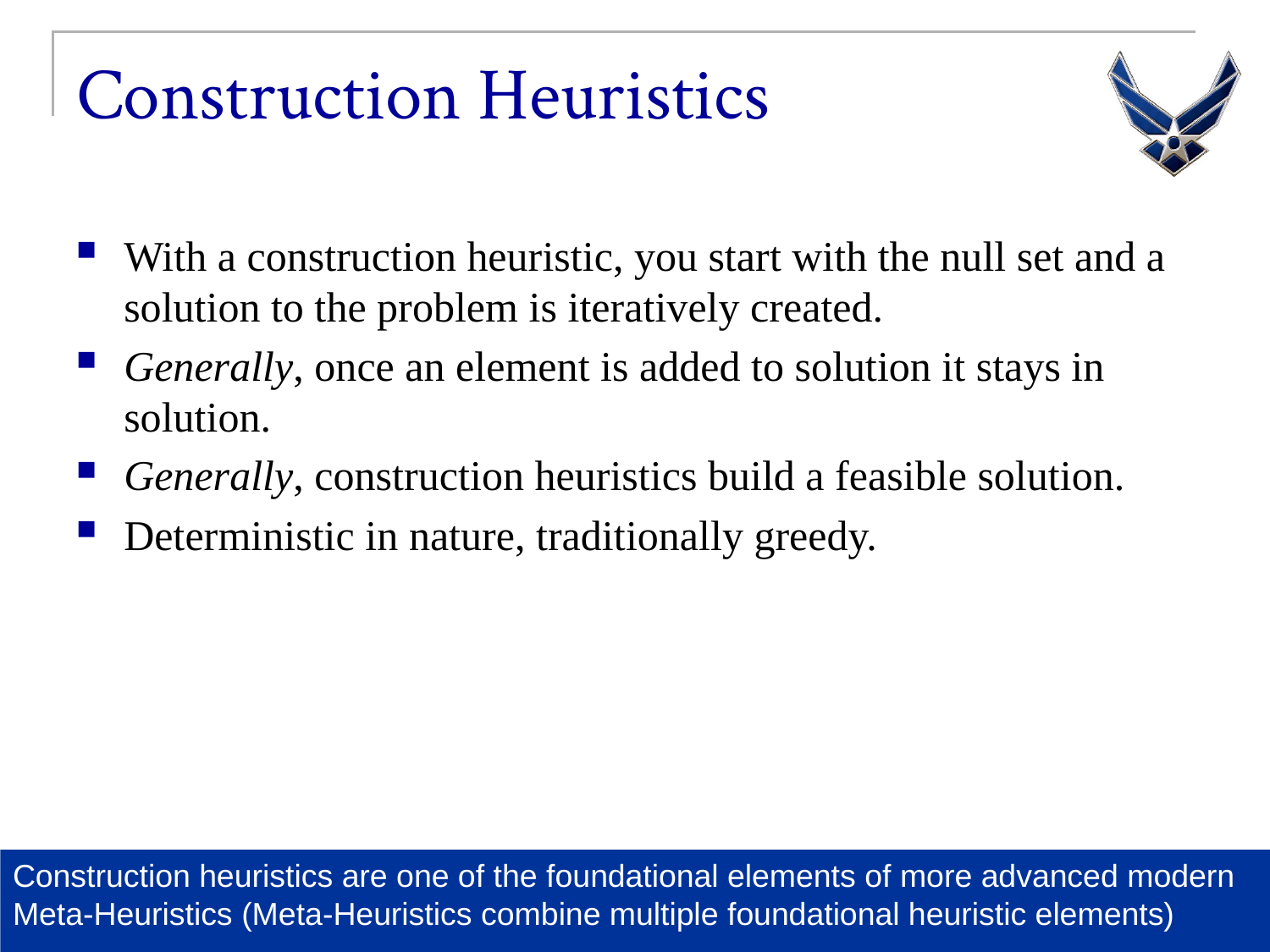

# Construction Heuristics
With a construction heuristic, you start with the null set and a solution to the problem is iteratively created.
Generally, once an element is added to solution it stays in solution.
Generally, construction heuristics build a feasible solution.
Deterministic in nature, traditionally greedy.
Construction heuristics are one of the foundational elements of more advanced modern Meta-Heuristics (Meta-Heuristics combine multiple foundational heuristic elements)